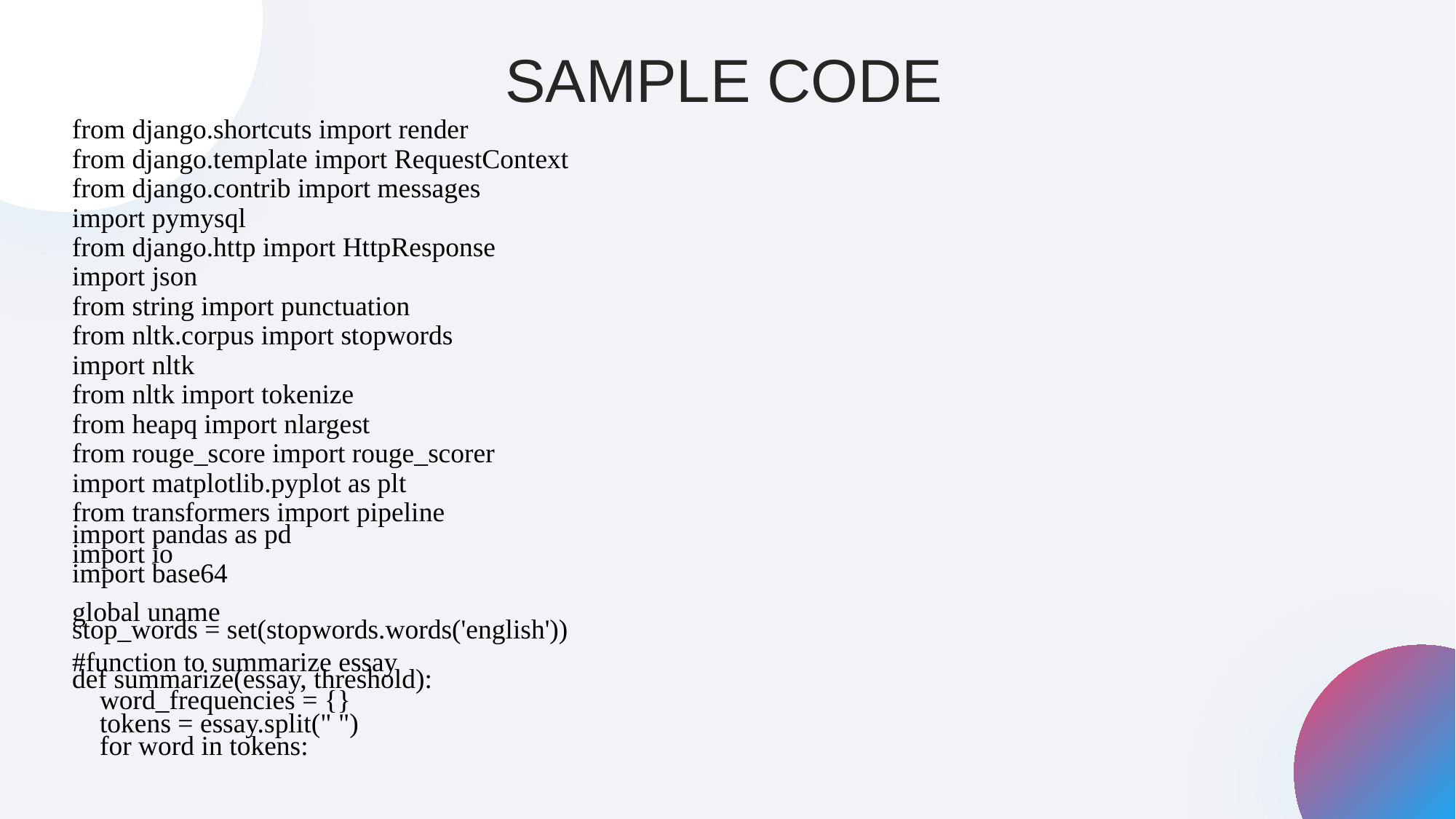

SAMPLE CODE
from django.shortcuts import render
from django.template import RequestContext
from django.contrib import messages
import pymysql
from django.http import HttpResponse
import json
from string import punctuation
from nltk.corpus import stopwords
import nltk
from nltk import tokenize
from heapq import nlargest
from rouge_score import rouge_scorer
import matplotlib.pyplot as plt
from transformers import pipeline
import pandas as pd
import io
import base64

global uname
stop_words = set(stopwords.words('english'))

#function to summarize essay
def summarize(essay, threshold):
    word_frequencies = {}
    tokens = essay.split(" ")
    for word in tokens: